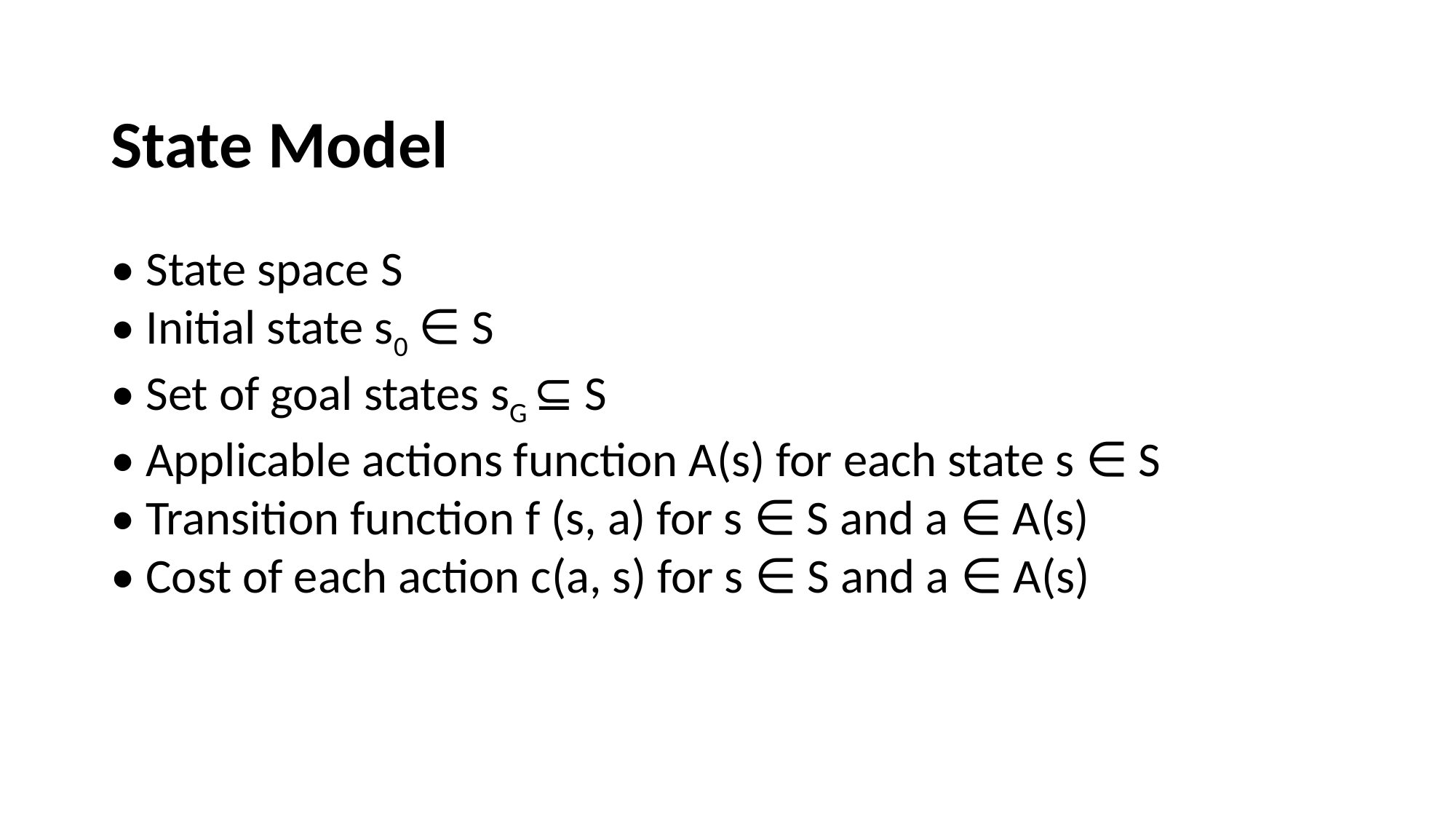

State Model
• State space S
• Initial state s0 ∈ S
• Set of goal states sG ⊆ S
• Applicable actions function A(s) for each state s ∈ S
• Transition function f (s, a) for s ∈ S and a ∈ A(s)
• Cost of each action c(a, s) for s ∈ S and a ∈ A(s)